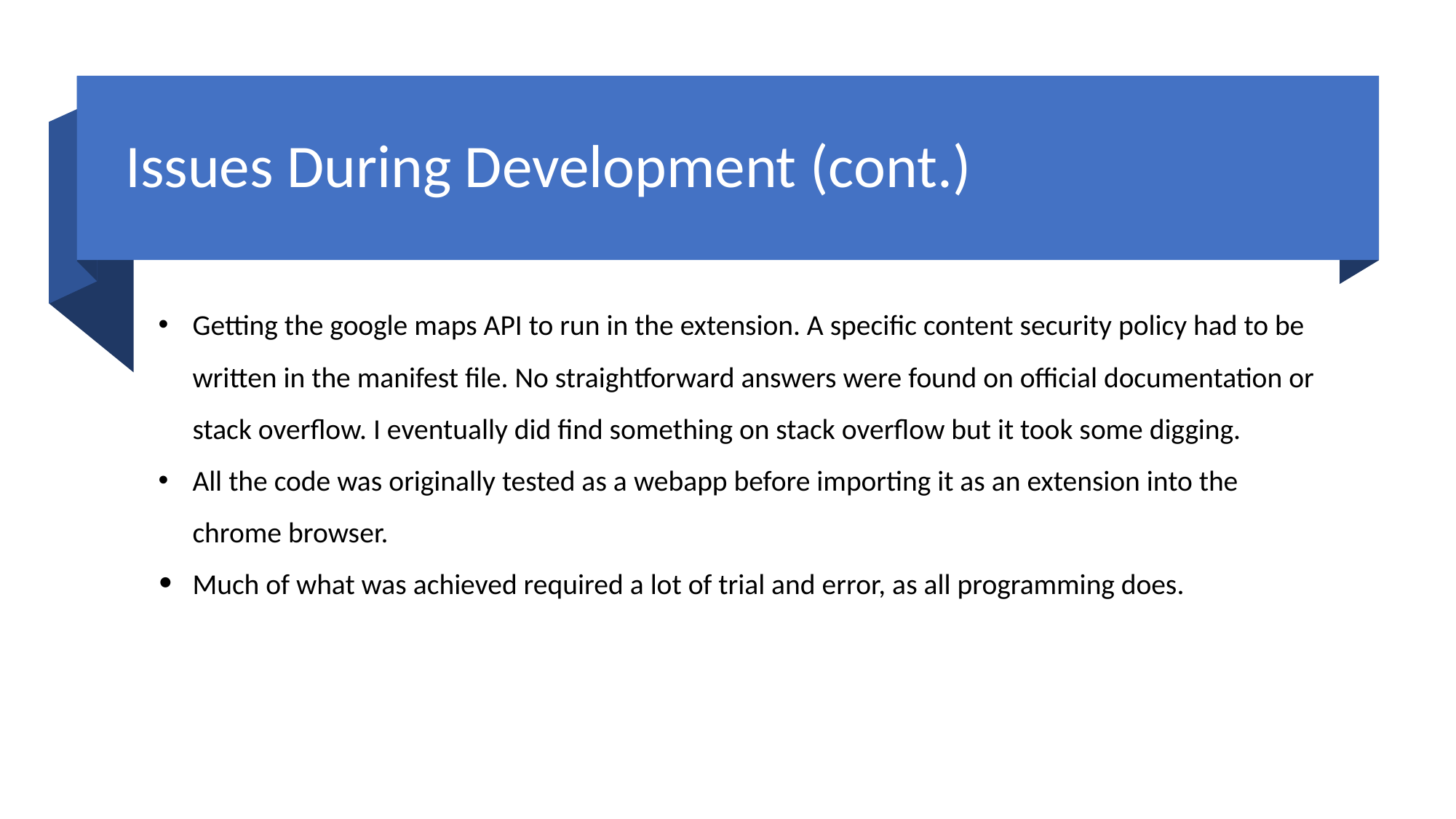

# Issues During Development (cont.)

Getting the google maps API to run in the extension. A specific content security policy had to be written in the manifest file. No straightforward answers were found on official documentation or stack overflow. I eventually did find something on stack overflow but it took some digging.
All the code was originally tested as a webapp before importing it as an extension into the chrome browser.
Much of what was achieved required a lot of trial and error, as all programming does.